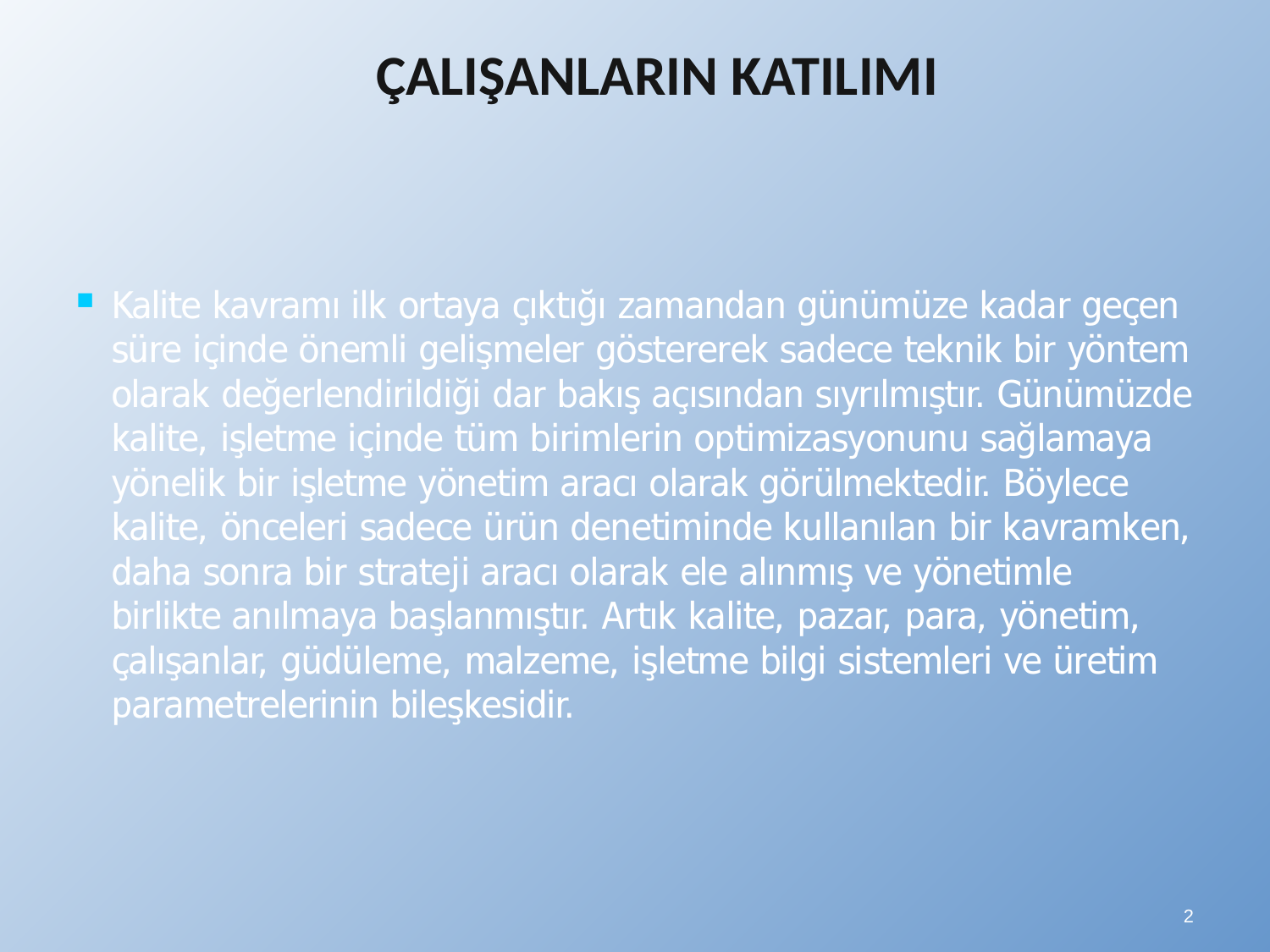

# ÇALIŞANLARIN KATILIMI
Kalite kavramı ilk ortaya çıktığı zamandan günümüze kadar geçen süre içinde önemli gelişmeler göstererek sadece teknik bir yöntem olarak değerlendirildiği dar bakış açısından sıyrılmıştır. Günümüzde kalite, işletme içinde tüm birimlerin optimizasyonunu sağlamaya yönelik bir işletme yönetim aracı olarak görülmektedir. Böylece kalite, önceleri sadece ürün denetiminde kullanılan bir kavramken, daha sonra bir strateji aracı olarak ele alınmış ve yönetimle birlikte anılmaya başlanmıştır. Artık kalite, pazar, para, yönetim, çalışanlar, güdüleme, malzeme, işletme bilgi sistemleri ve üretim parametrelerinin bileşkesidir.
2